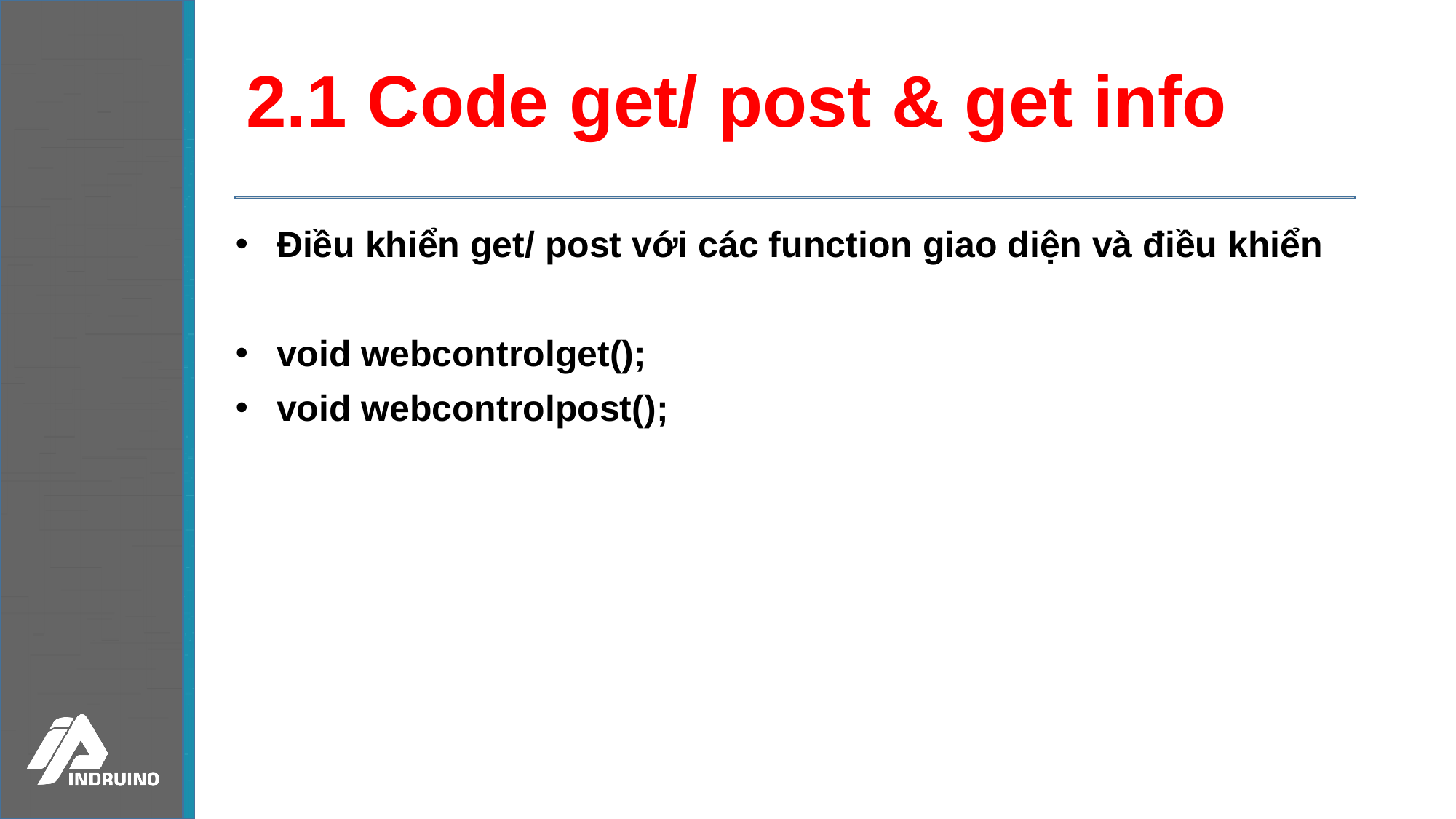

# 2.1 Code get/ post & get info
Điều khiển get/ post với các function giao diện và điều khiển

void webcontrolget();
void webcontrolpost();